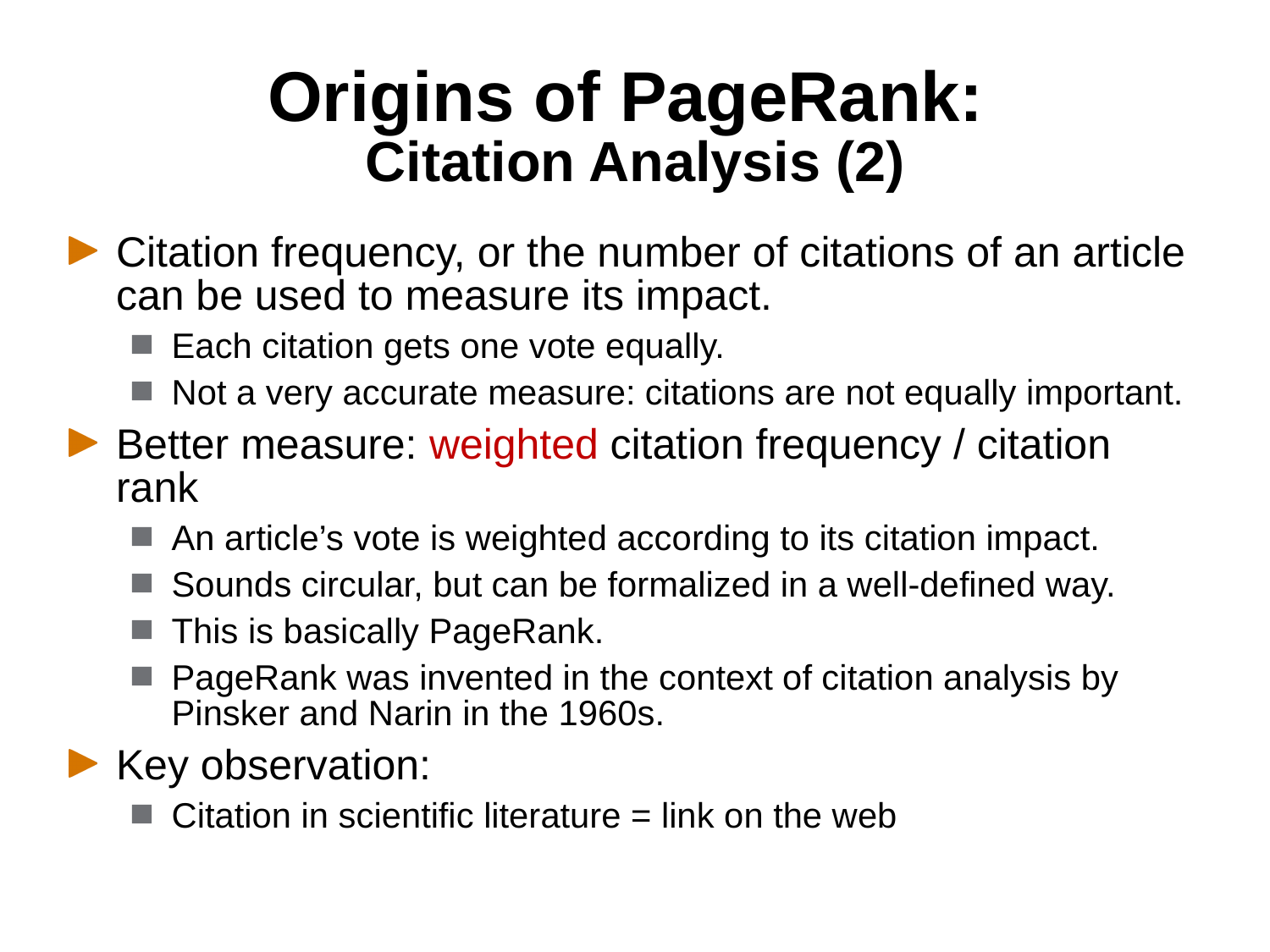

# Origins of PageRank: Citation Analysis (2)
Citation frequency, or the number of citations of an article can be used to measure its impact.
Each citation gets one vote equally.
Not a very accurate measure: citations are not equally important.
Better measure: weighted citation frequency / citation rank
An article’s vote is weighted according to its citation impact.
Sounds circular, but can be formalized in a well-defined way.
This is basically PageRank.
PageRank was invented in the context of citation analysis by Pinsker and Narin in the 1960s.
Key observation:
Citation in scientific literature = link on the web